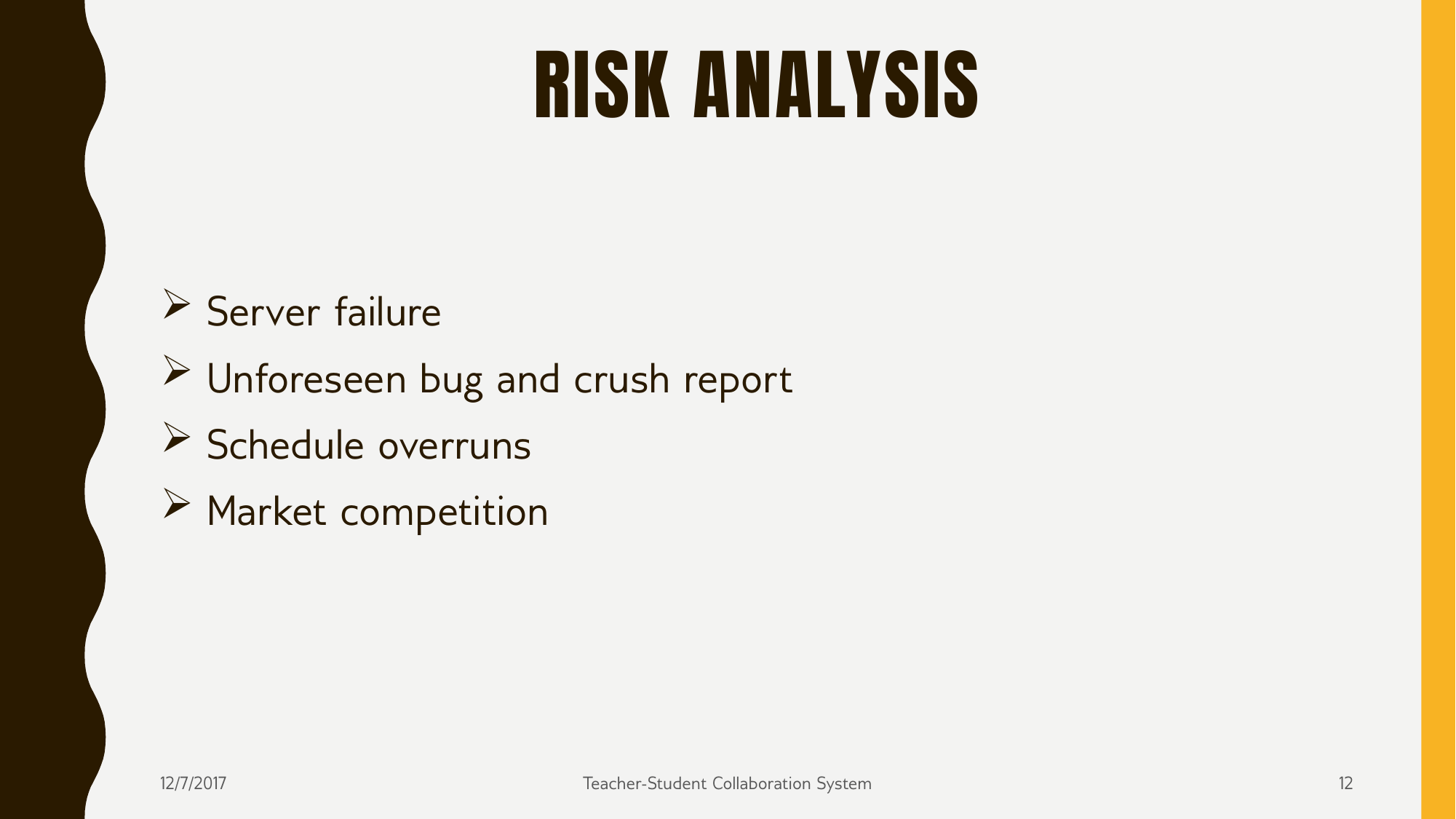

# Risk Analysis
 Server failure
 Unforeseen bug and crush report
 Schedule overruns
 Market competition
12/7/2017
Teacher-Student Collaboration System
12